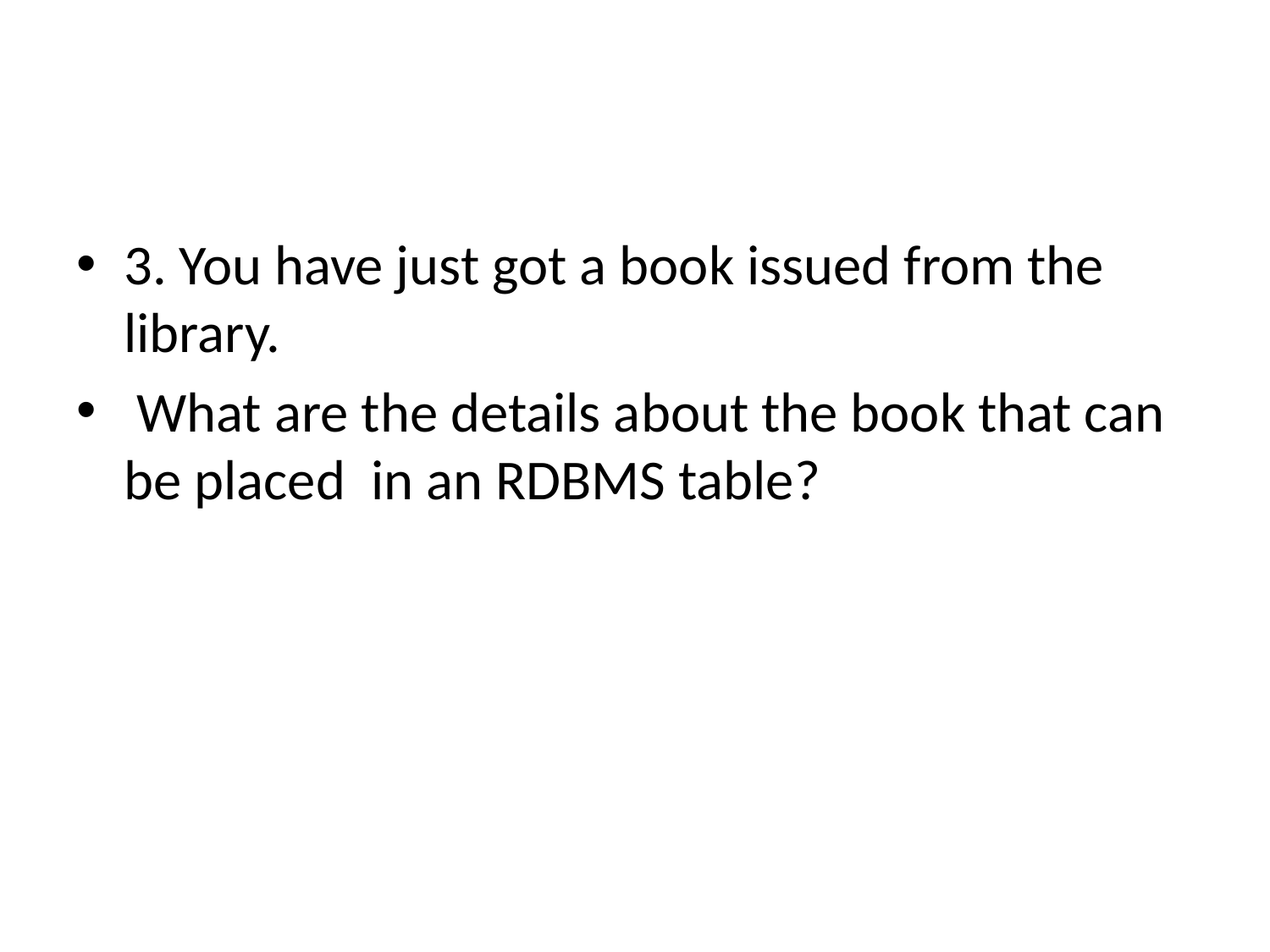

#
3. You have just got a book issued from the library.
 What are the details about the book that can be placed  in an RDBMS table?